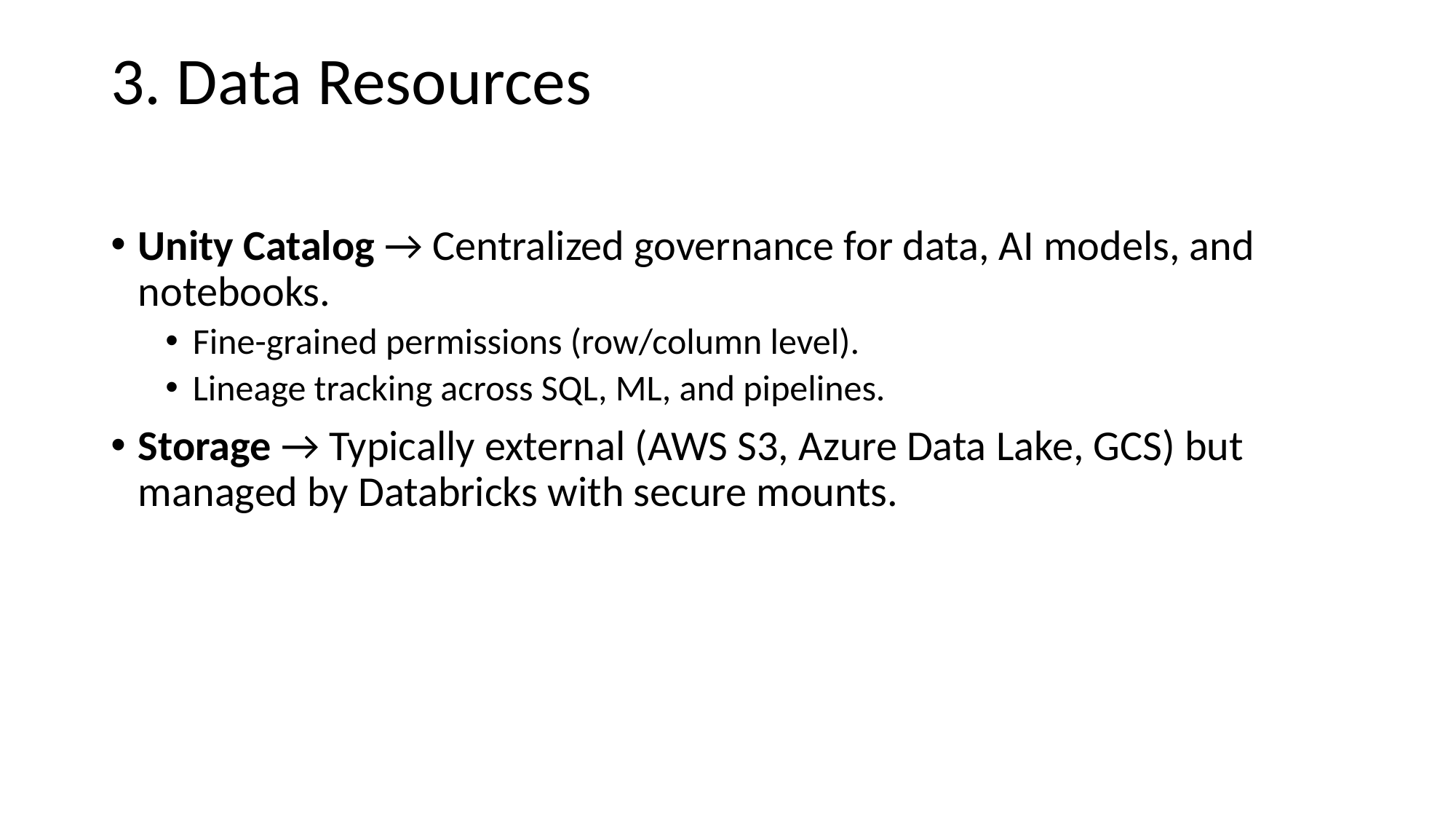

# 3. Data Resources
Unity Catalog → Centralized governance for data, AI models, and notebooks.
Fine-grained permissions (row/column level).
Lineage tracking across SQL, ML, and pipelines.
Storage → Typically external (AWS S3, Azure Data Lake, GCS) but managed by Databricks with secure mounts.